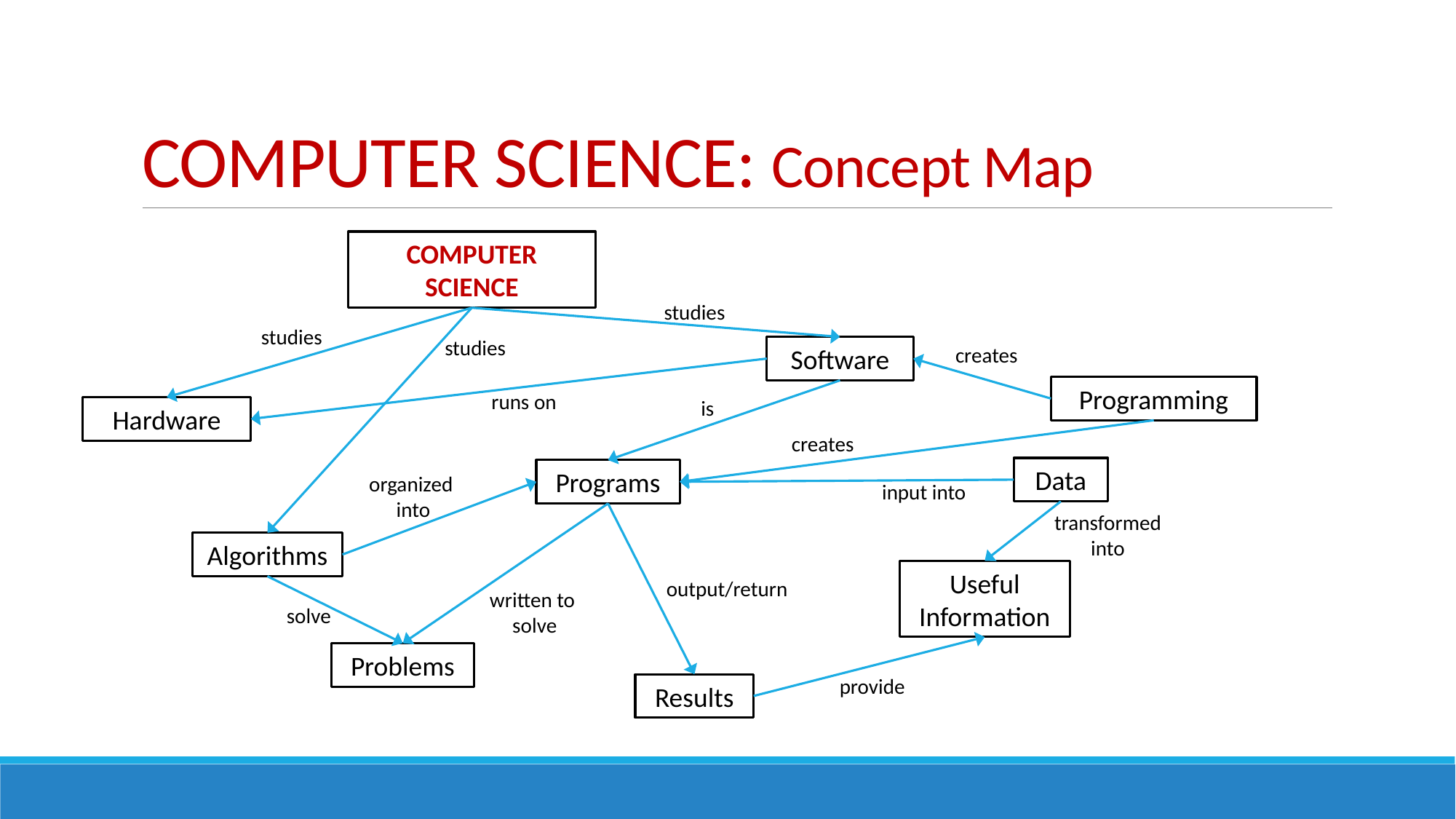

# COMPUTER SCIENCE: Concept Map
COMPUTER SCIENCE
studies
studies
studies
creates
Software
Programming
runs on
is
Hardware
creates
Data
Programs
organized
 into
input into
transformed into
Algorithms
Useful
Information
output/return
written to
 solve
solve
Problems
provide
Results